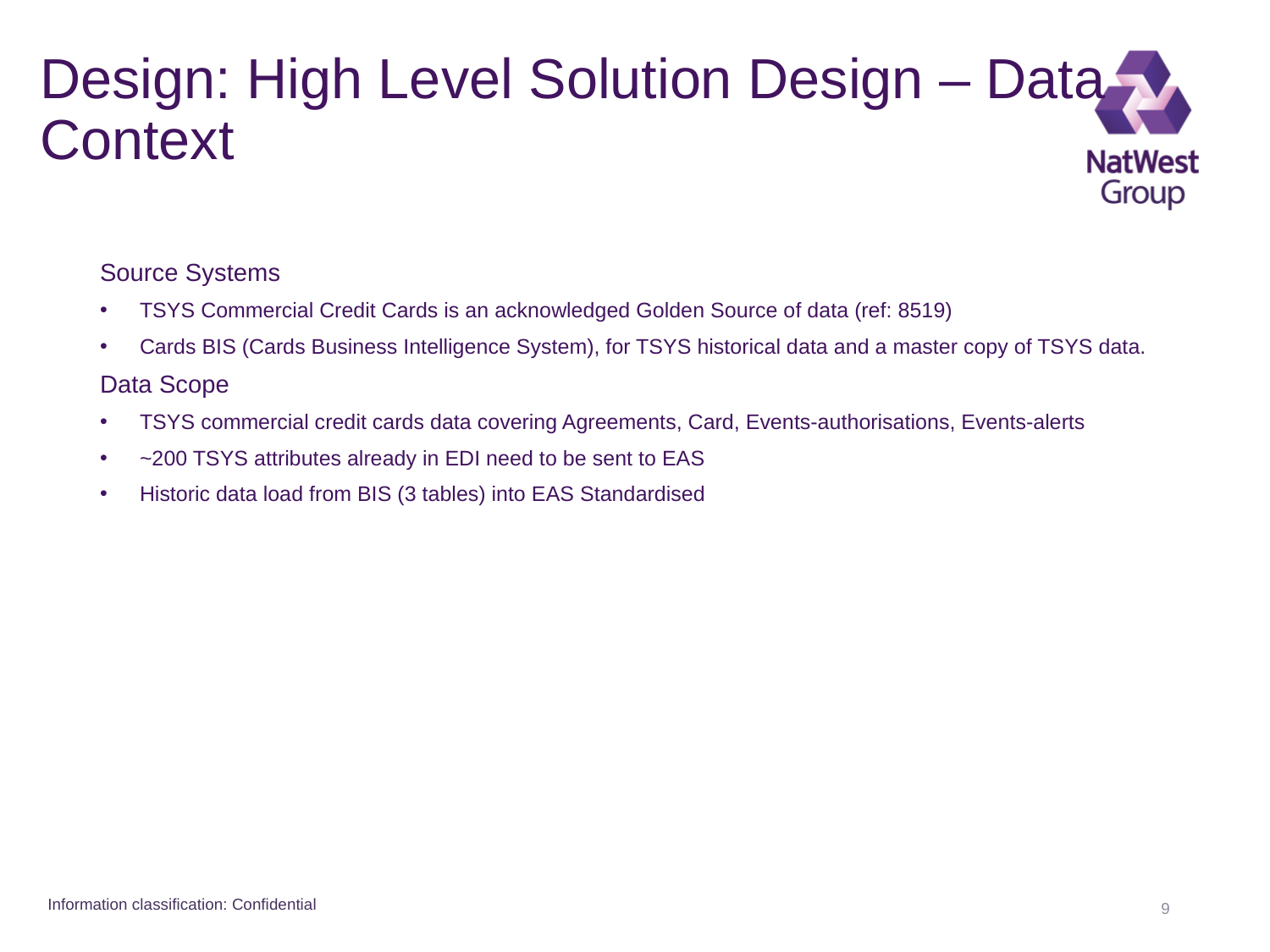

# Design: High Level Solution Design – Data Context
Source Systems
TSYS Commercial Credit Cards is an acknowledged Golden Source of data (ref: 8519)
Cards BIS (Cards Business Intelligence System), for TSYS historical data and a master copy of TSYS data.
Data Scope
TSYS commercial credit cards data covering Agreements, Card, Events-authorisations, Events-alerts
~200 TSYS attributes already in EDI need to be sent to EAS
Historic data load from BIS (3 tables) into EAS Standardised

9